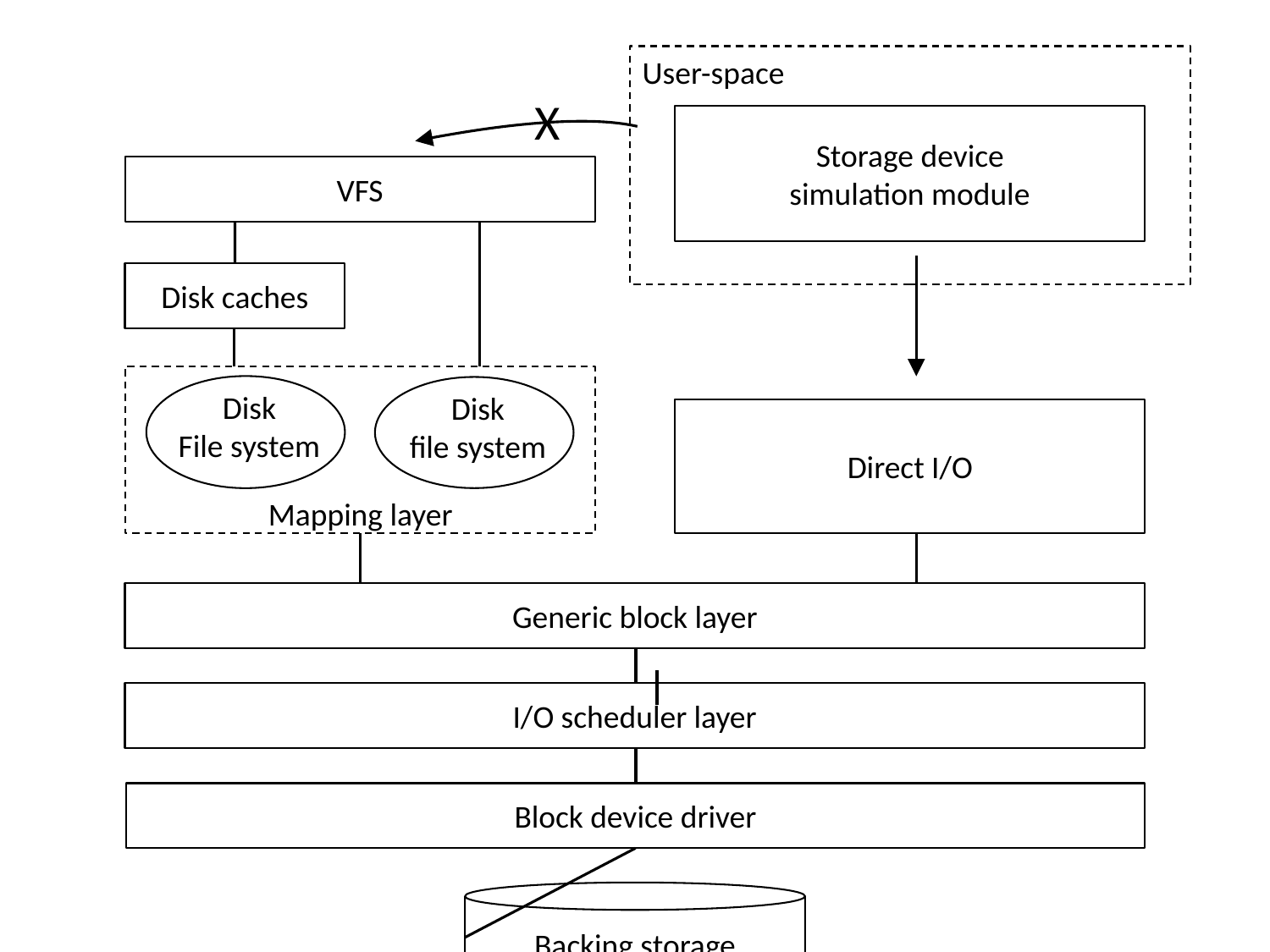

User-space
X
Storage device
simulation module
VFS

Disk caches

Disk
File system
Disk
file system
Direct I/O
Mapping layer
Generic block layer
I/O scheduler layer
Block device driver
Backing storage